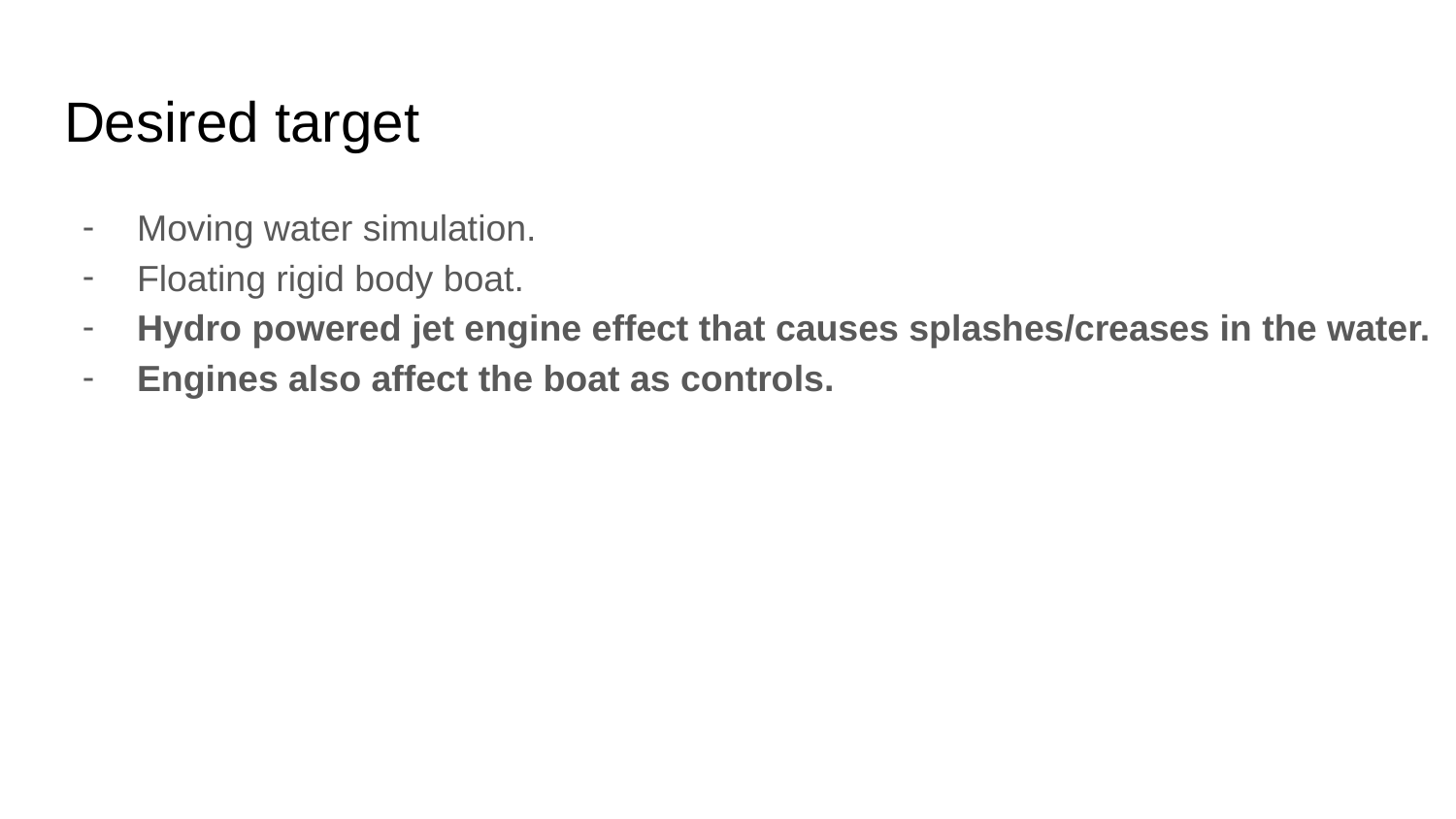

# Desired target
Moving water simulation.
Floating rigid body boat.
Hydro powered jet engine effect that causes splashes/creases in the water.
Engines also affect the boat as controls.